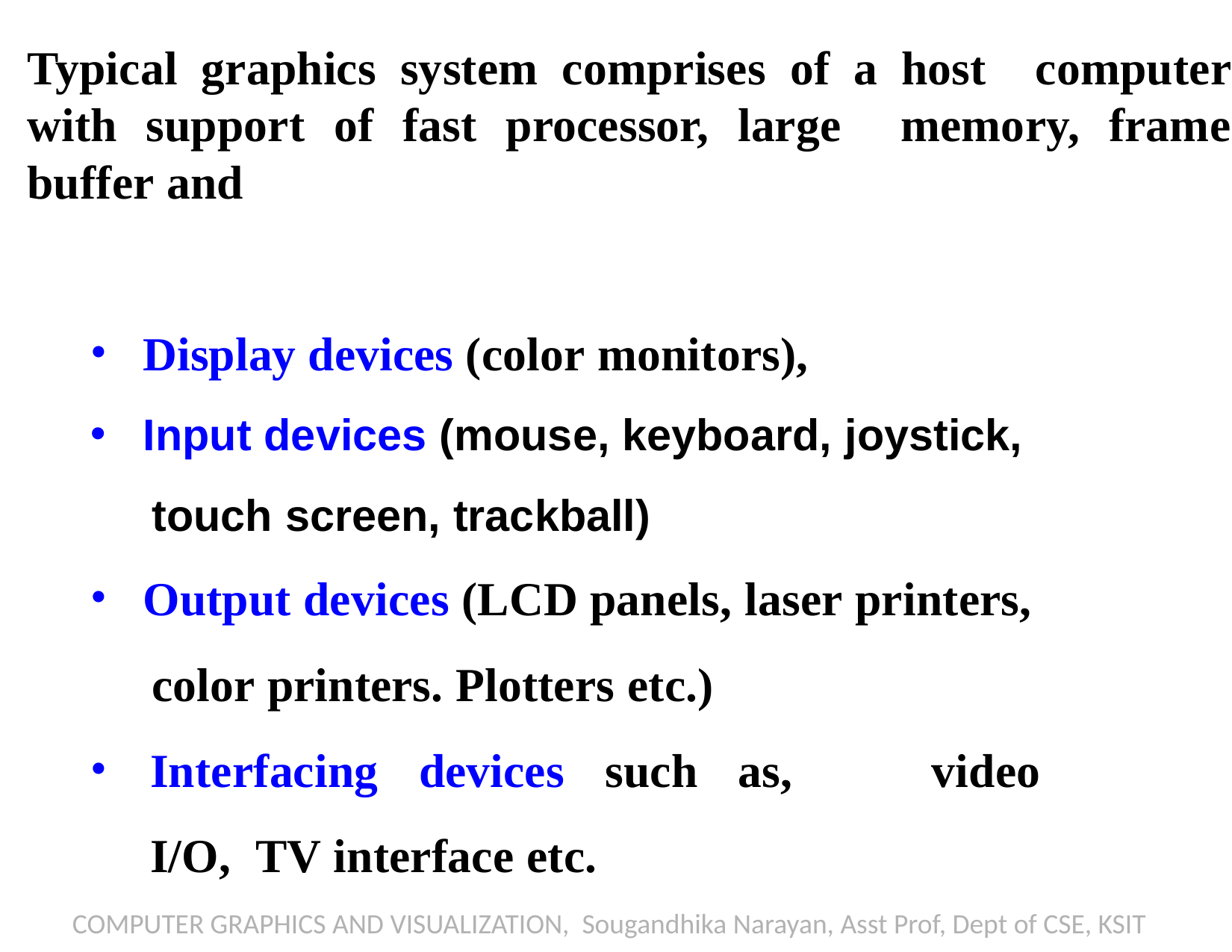

Typical graphics system comprises of a host  computer with support of fast processor, large  memory, frame buffer and

Display devices (color monitors),
Input devices (mouse, keyboard, joystick,
touch screen, trackball)
Output devices (LCD panels, laser printers,
color printers. Plotters etc.)
Interfacing devices such as,	video I/O,  TV interface etc.

COMPUTER GRAPHICS AND VISUALIZATION,  Sougandhika Narayan, Asst Prof, Dept of CSE, KSIT